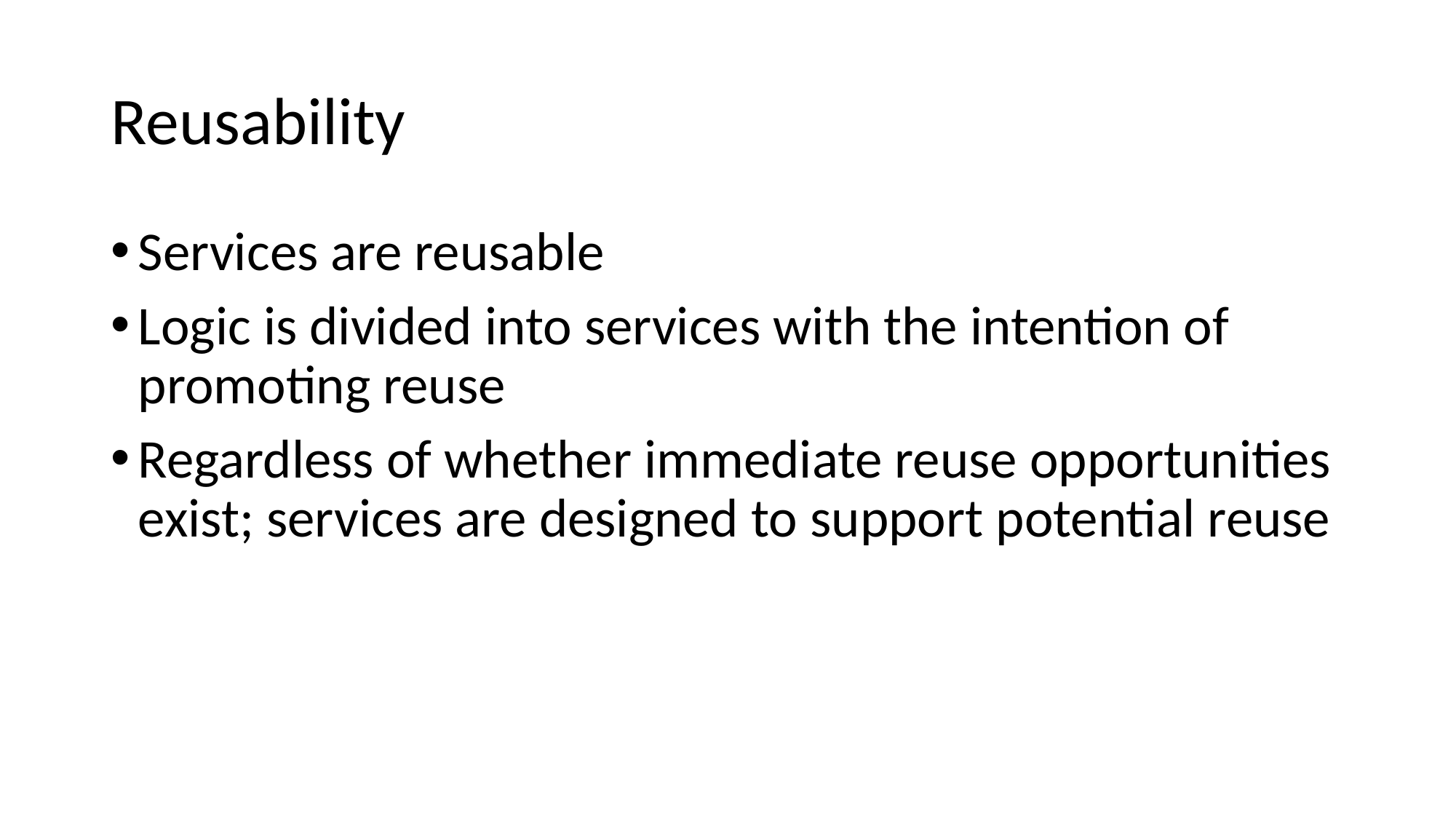

# Reusability
Services are reusable
Logic is divided into services with the intention of promoting reuse
Regardless of whether immediate reuse opportunities exist; services are designed to support potential reuse